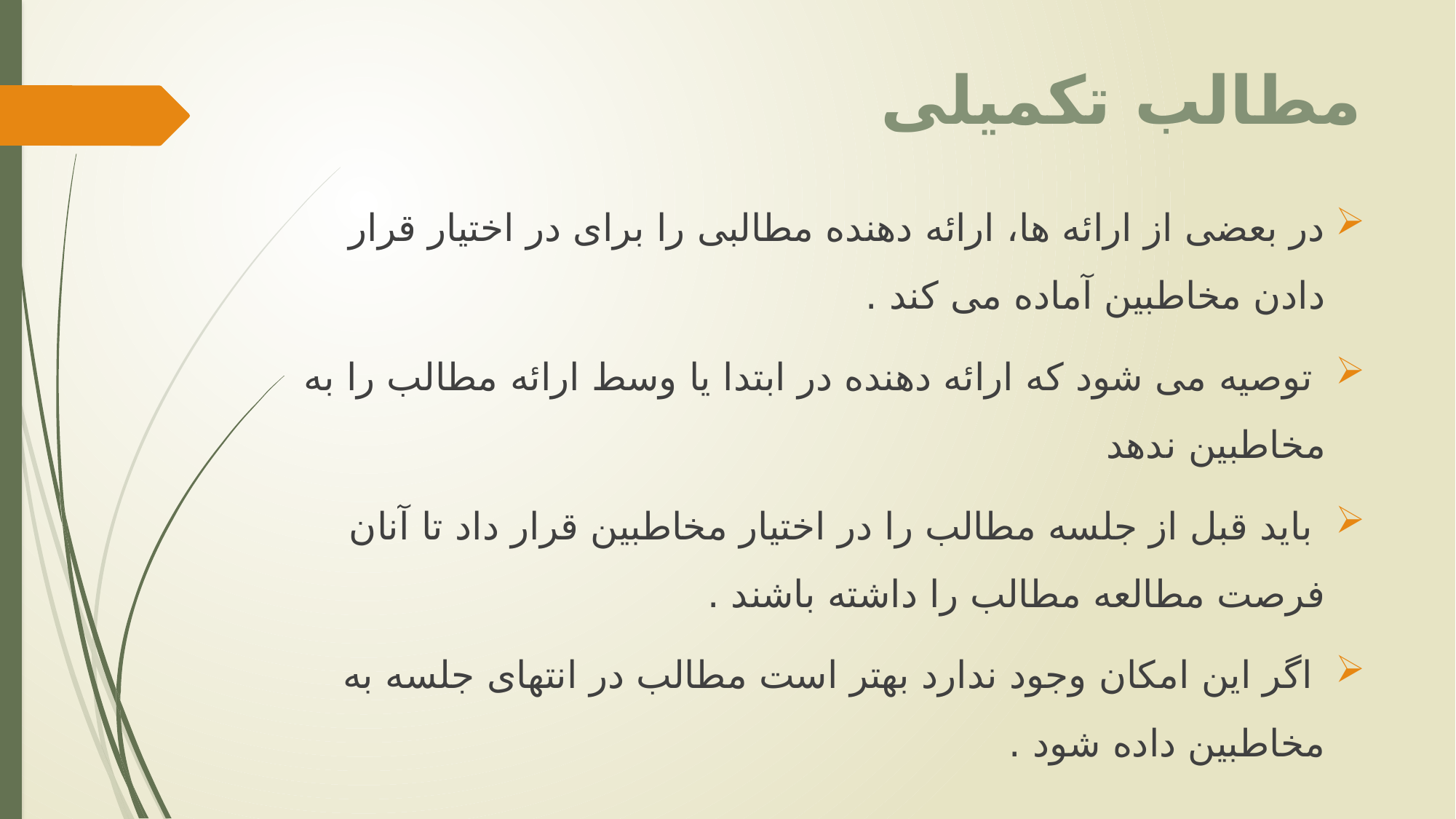

# مطالب تکمیلی
در بعضی از ارائه ها، ارائه دهنده مطالبی را برای در اختیار قرار دادن مخاطبین آماده می کند .
 توصیه می شود که ارائه دهنده در ابتدا یا وسط ارائه مطالب را به مخاطبین ندهد
 باید قبل از جلسه مطالب را در اختیار مخاطبین قرار داد تا آنان فرصت مطالعه مطالب را داشته باشند .
 اگر این امکان وجود ندارد بهتر است مطالب در انتهای جلسه به مخاطبین داده شود .